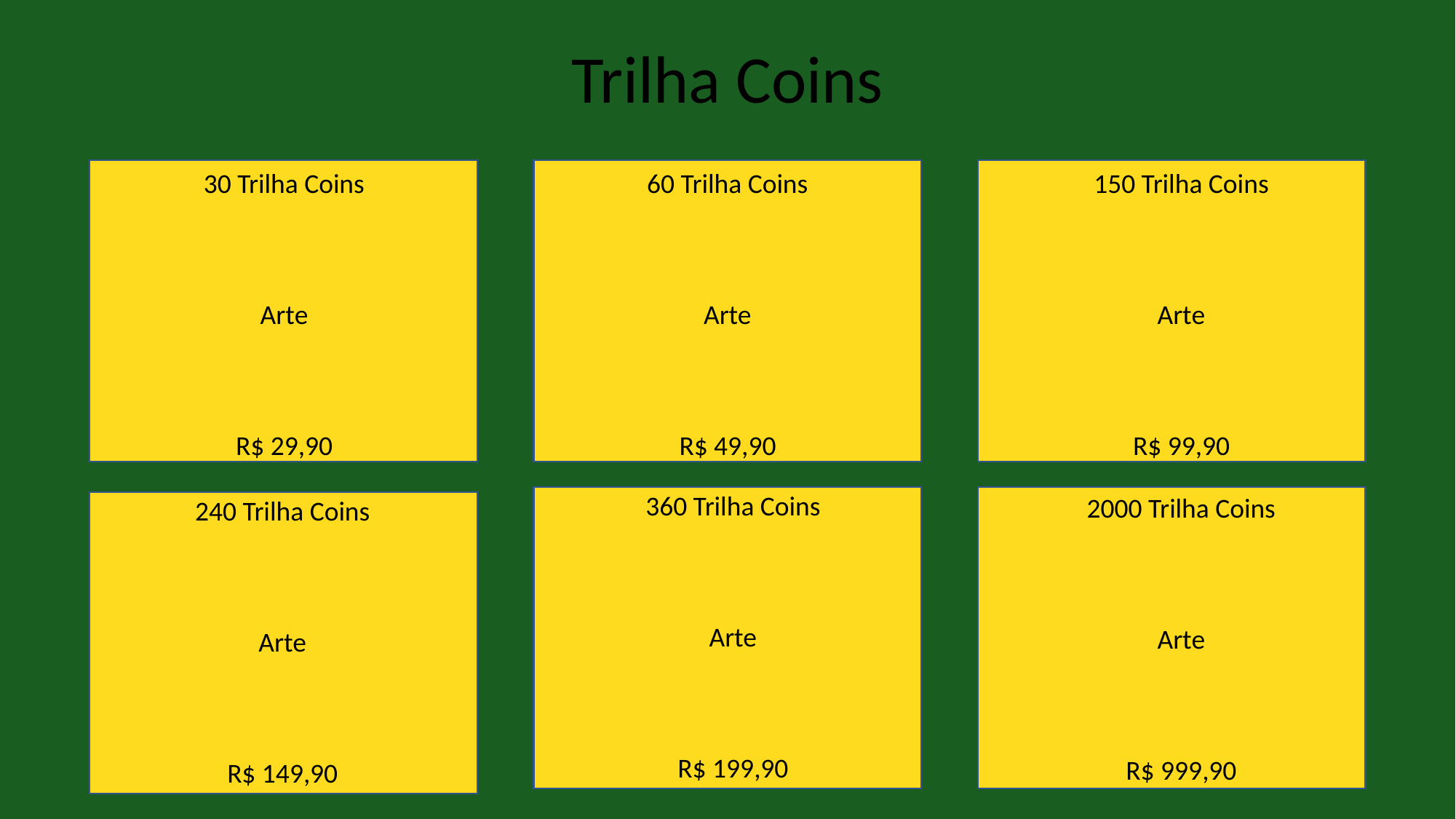

# Trilha Coins

30 Trilha Coins

Arte

R$ 29,90

60 Trilha Coins

Arte

R$ 49,90

150 Trilha Coins

Arte

R$ 99,90
360 Trilha Coins

Arte

R$ 199,90
2000 Trilha Coins

Arte

R$ 999,90

240 Trilha Coins

Arte

R$ 149,90